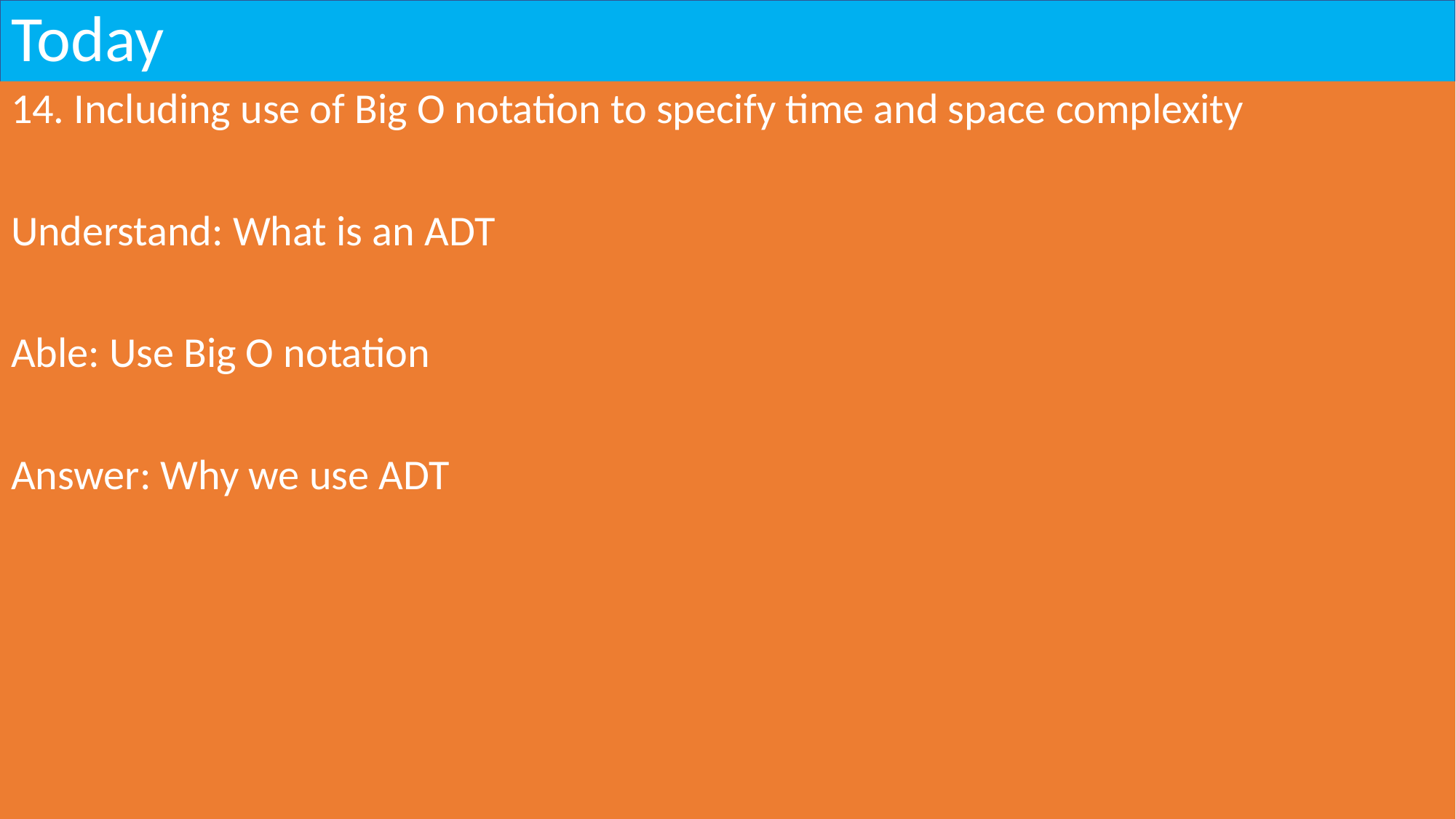

# Today
14. Including use of Big O notation to specify time and space complexity

Understand: What is an ADT

Able: Use Big O notation

Answer: Why we use ADT